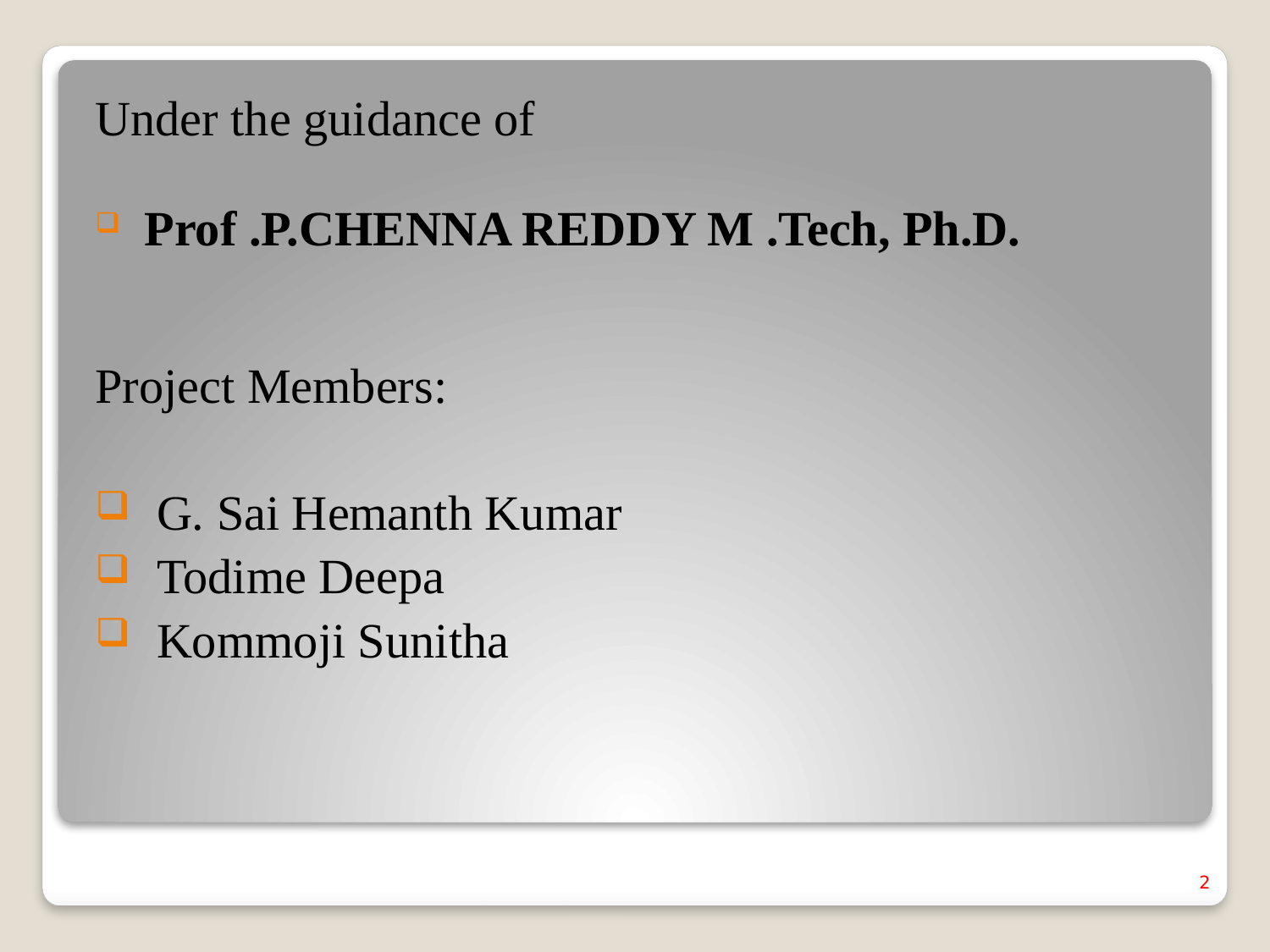

Under the guidance of

 Prof .P.CHENNA REDDY M .Tech, Ph.D.

Project Members:

  G. Sai Hemanth Kumar
  Todime Deepa
  Kommoji Sunitha

2